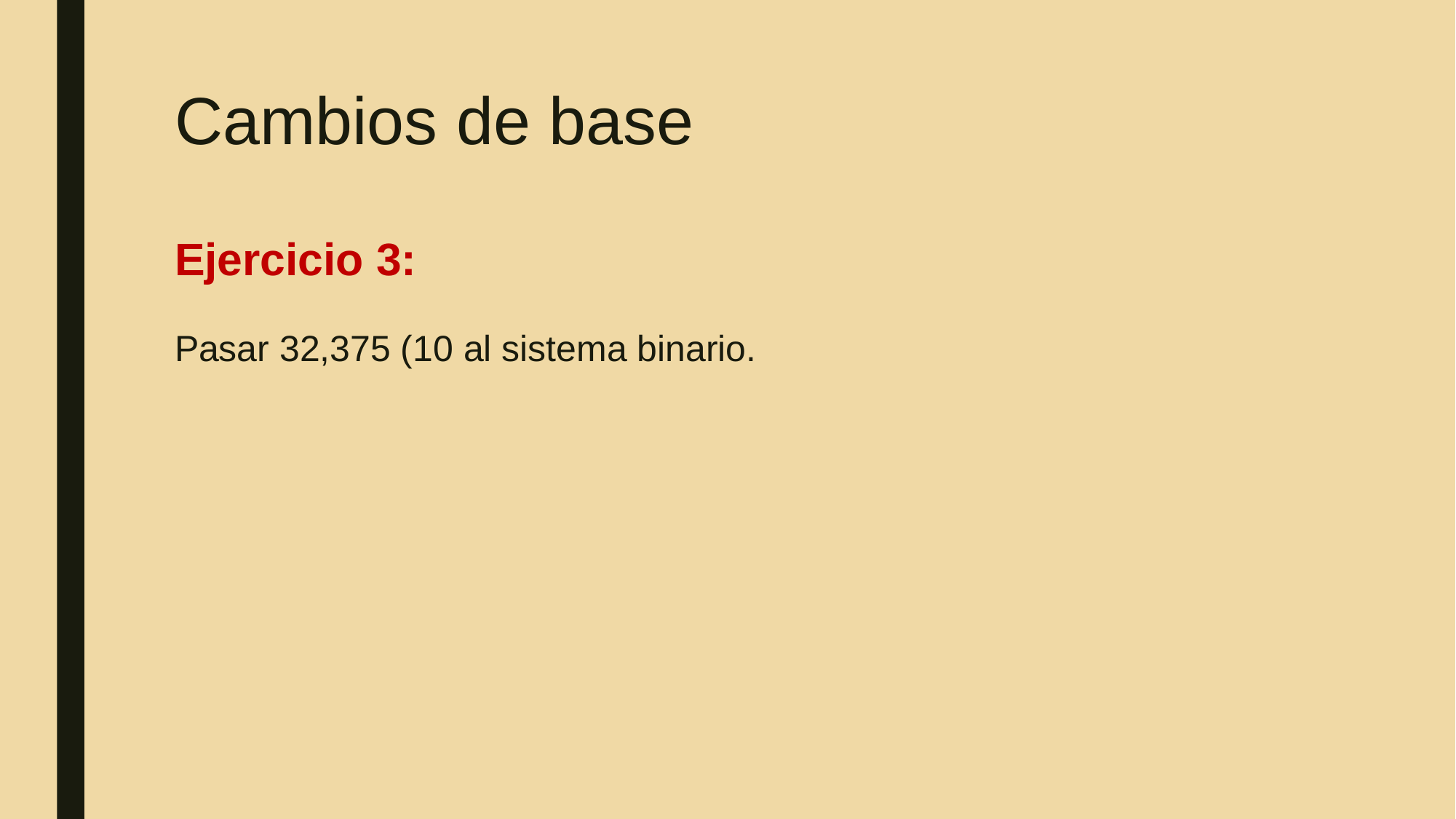

# Cambios de base
Ejercicio 3:
Pasar 32,375 (10 al sistema binario.